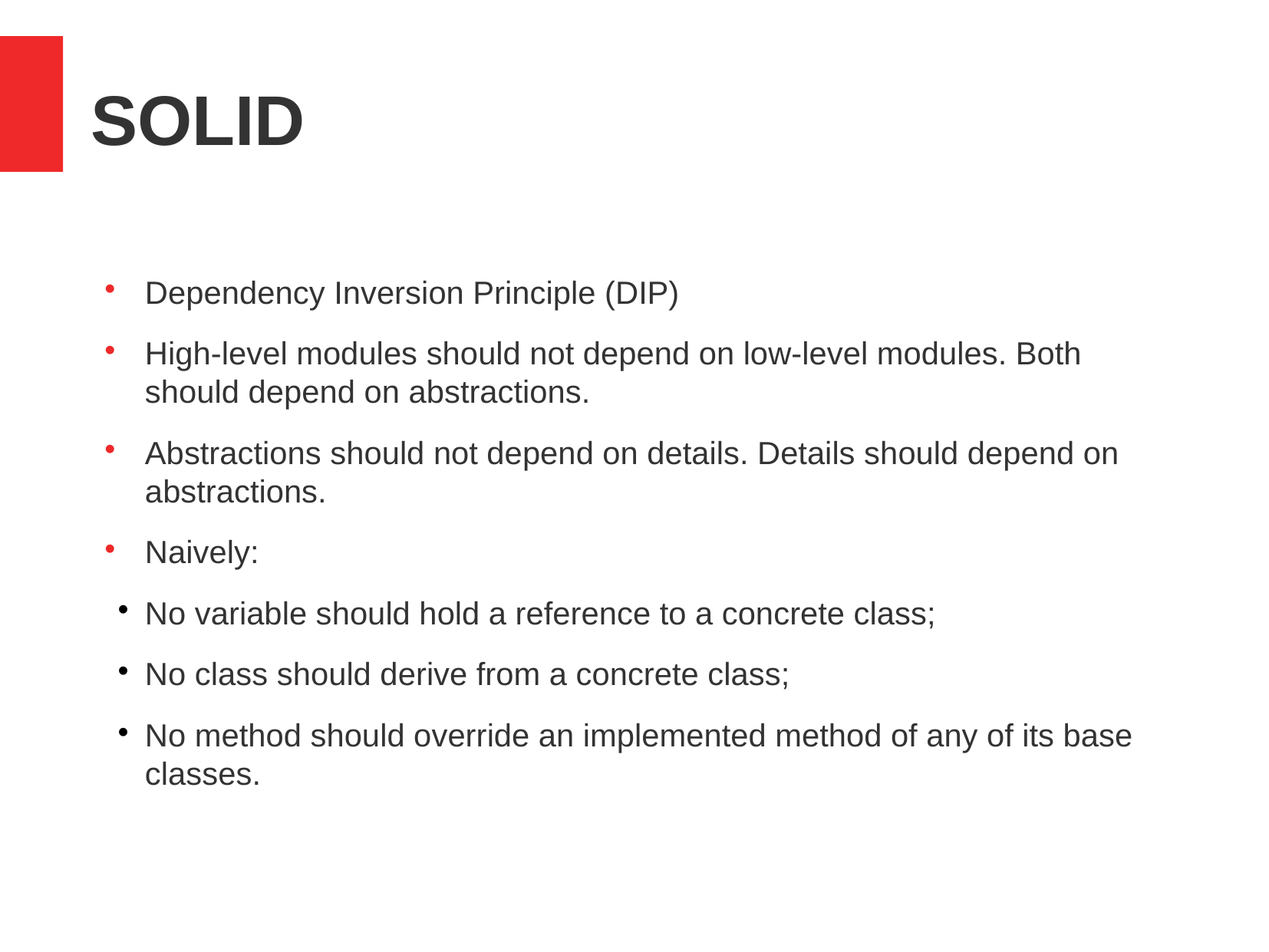

SOLID
Dependency Inversion Principle (DIP)
High-level modules should not depend on low-level modules. Both should depend on abstractions.
Abstractions should not depend on details. Details should depend on abstractions.
Naively:
No variable should hold a reference to a concrete class;
No class should derive from a concrete class;
No method should override an implemented method of any of its base classes.